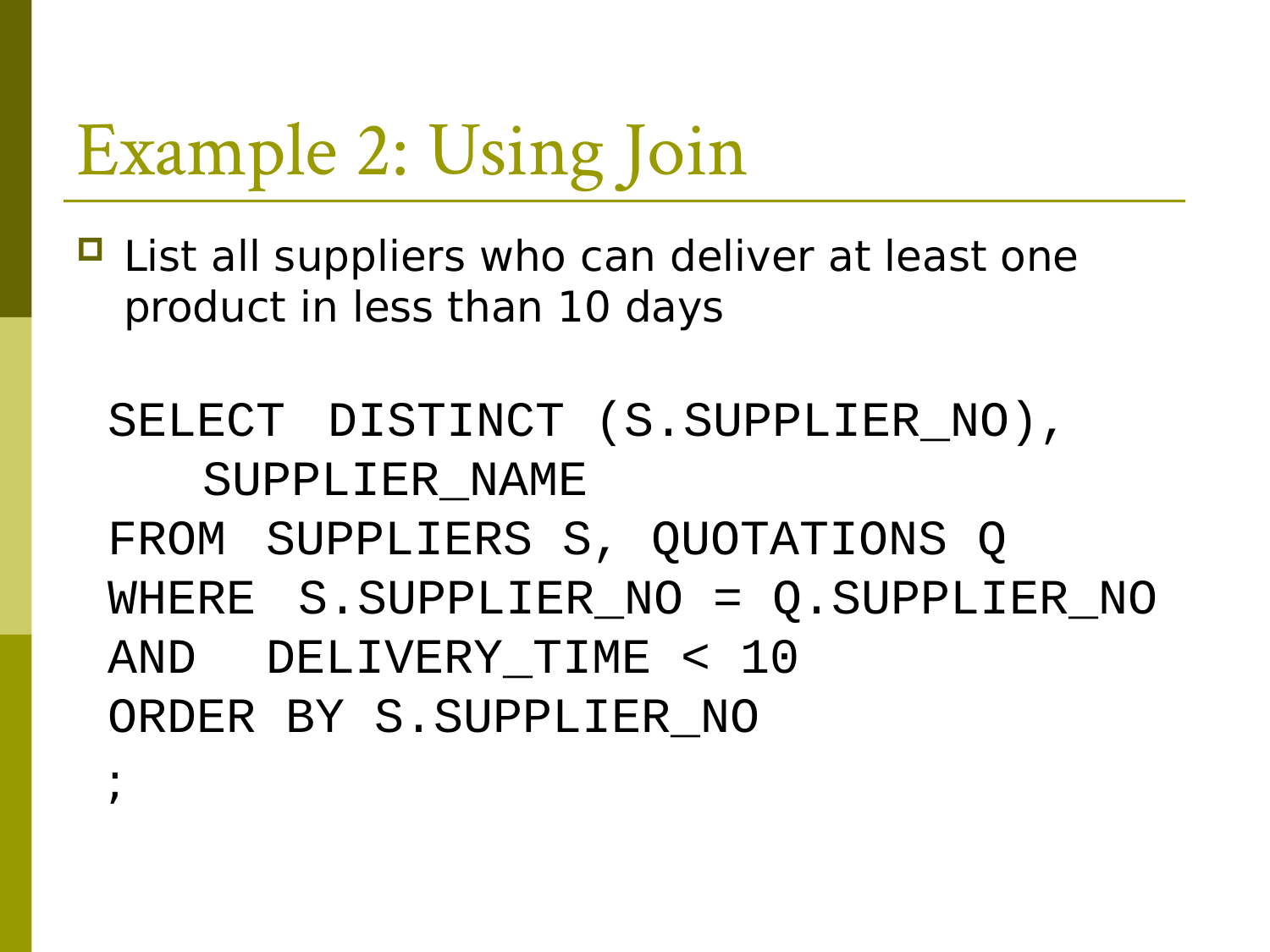

# Example 2: Using Join
List all suppliers who can deliver at least one product in less than 10 days
SELECT	 DISTINCT (S.SUPPLIER_NO), 				SUPPLIER_NAME
FROM		SUPPLIERS S, QUOTATIONS Q
WHERE		S.SUPPLIER_NO = Q.SUPPLIER_NO
AND			DELIVERY_TIME < 10
ORDER BY S.SUPPLIER_NO
;